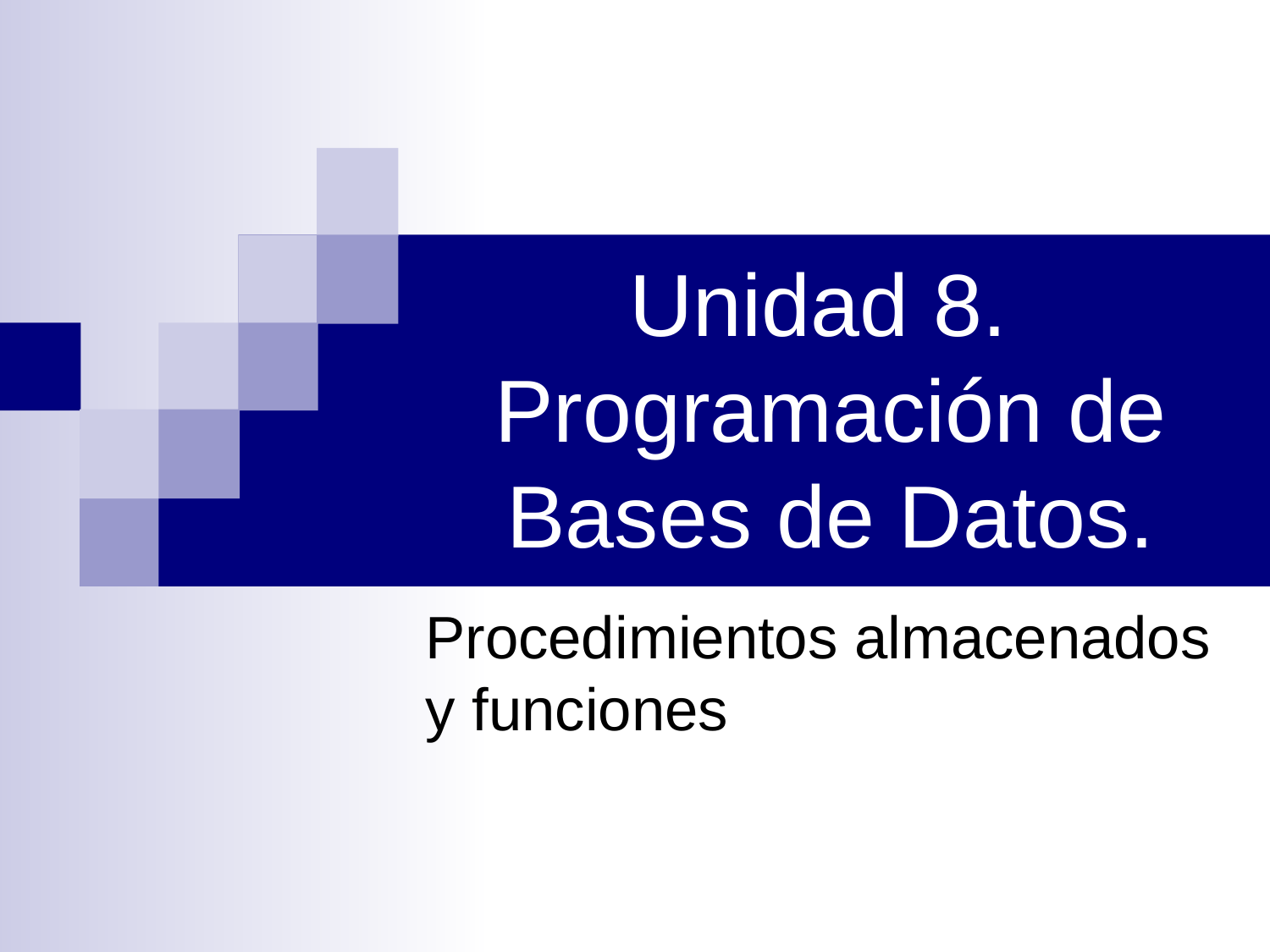

# Unidad 8. Programación de Bases de Datos.
Procedimientos almacenados y funciones